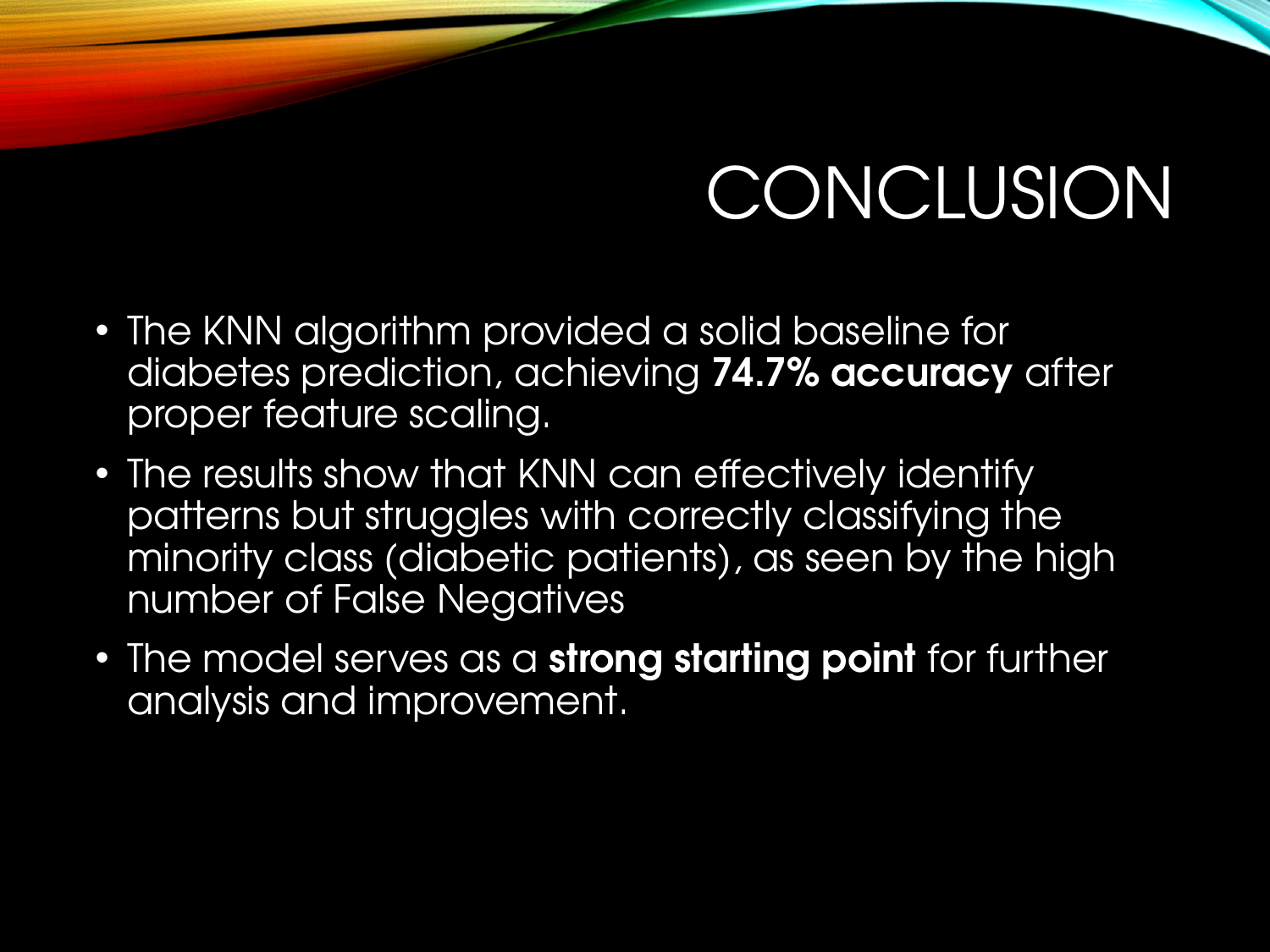

# Conclusion
The KNN algorithm provided a solid baseline for diabetes prediction, achieving 74.7% accuracy after proper feature scaling.
The results show that KNN can effectively identify patterns but struggles with correctly classifying the minority class (diabetic patients), as seen by the high number of False Negatives
The model serves as a strong starting point for further analysis and improvement.